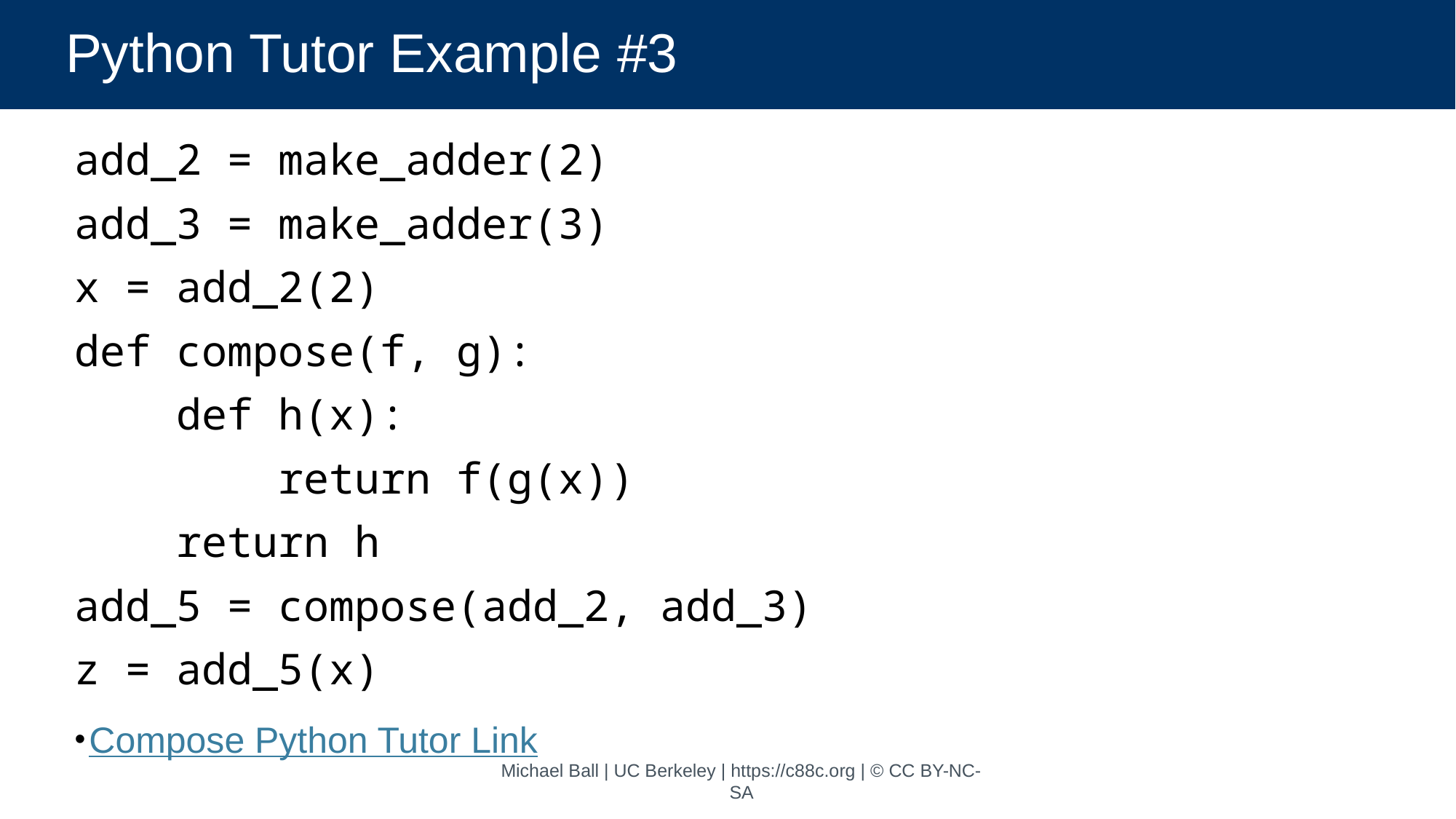

# Python Tutor Example #3
add_2 = make_adder(2)
add_3 = make_adder(3)
x = add_2(2)
def compose(f, g):
    def h(x):
        return f(g(x))
    return h
add_5 = compose(add_2, add_3)
z = add_5(x)
Compose Python Tutor Link
Michael Ball | UC Berkeley | https://c88c.org | © CC BY-NC-SA